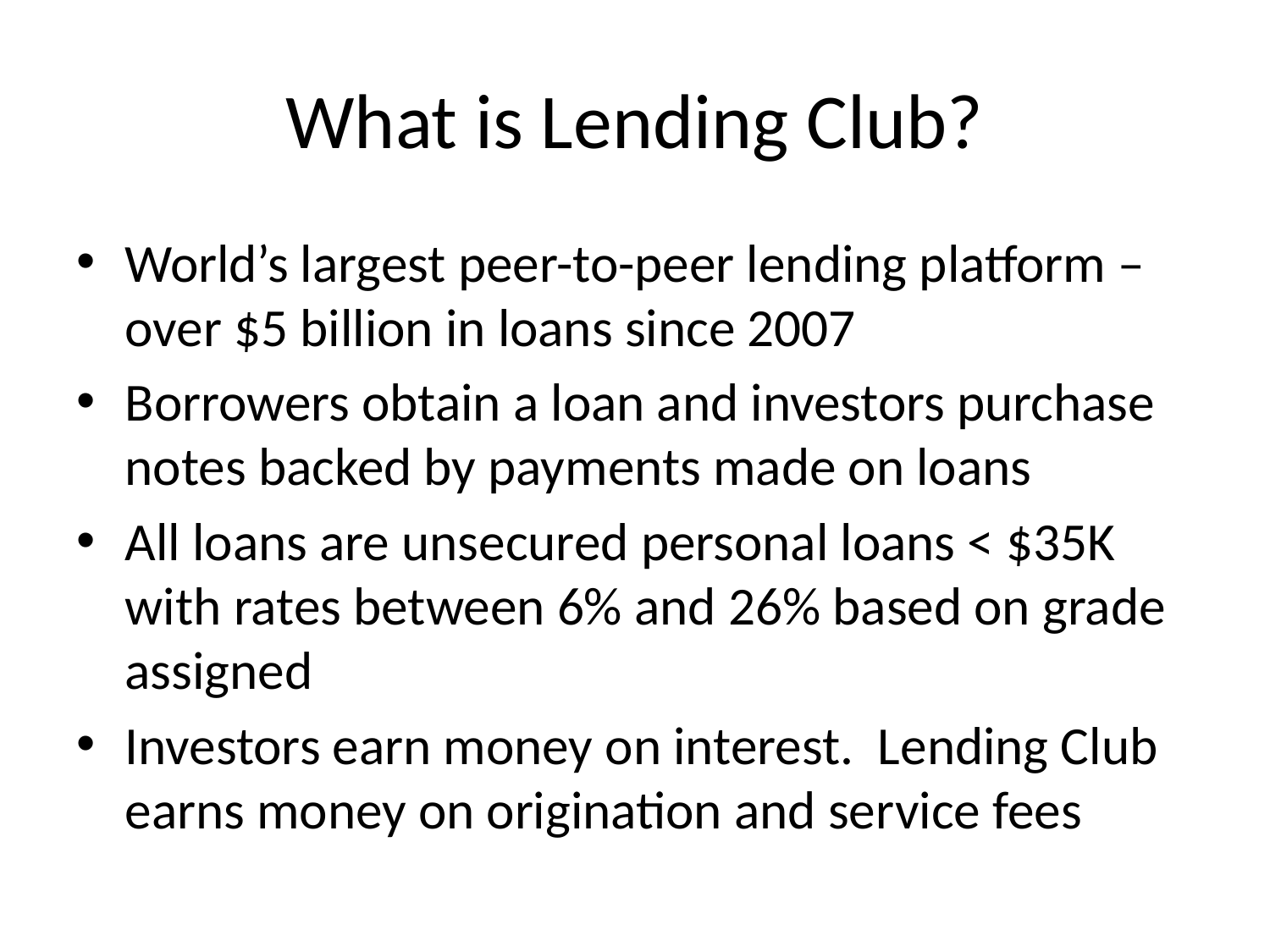

# What is Lending Club?
World’s largest peer-to-peer lending platform – over $5 billion in loans since 2007
Borrowers obtain a loan and investors purchase notes backed by payments made on loans
All loans are unsecured personal loans < $35K with rates between 6% and 26% based on grade assigned
Investors earn money on interest.  Lending Club earns money on origination and service fees